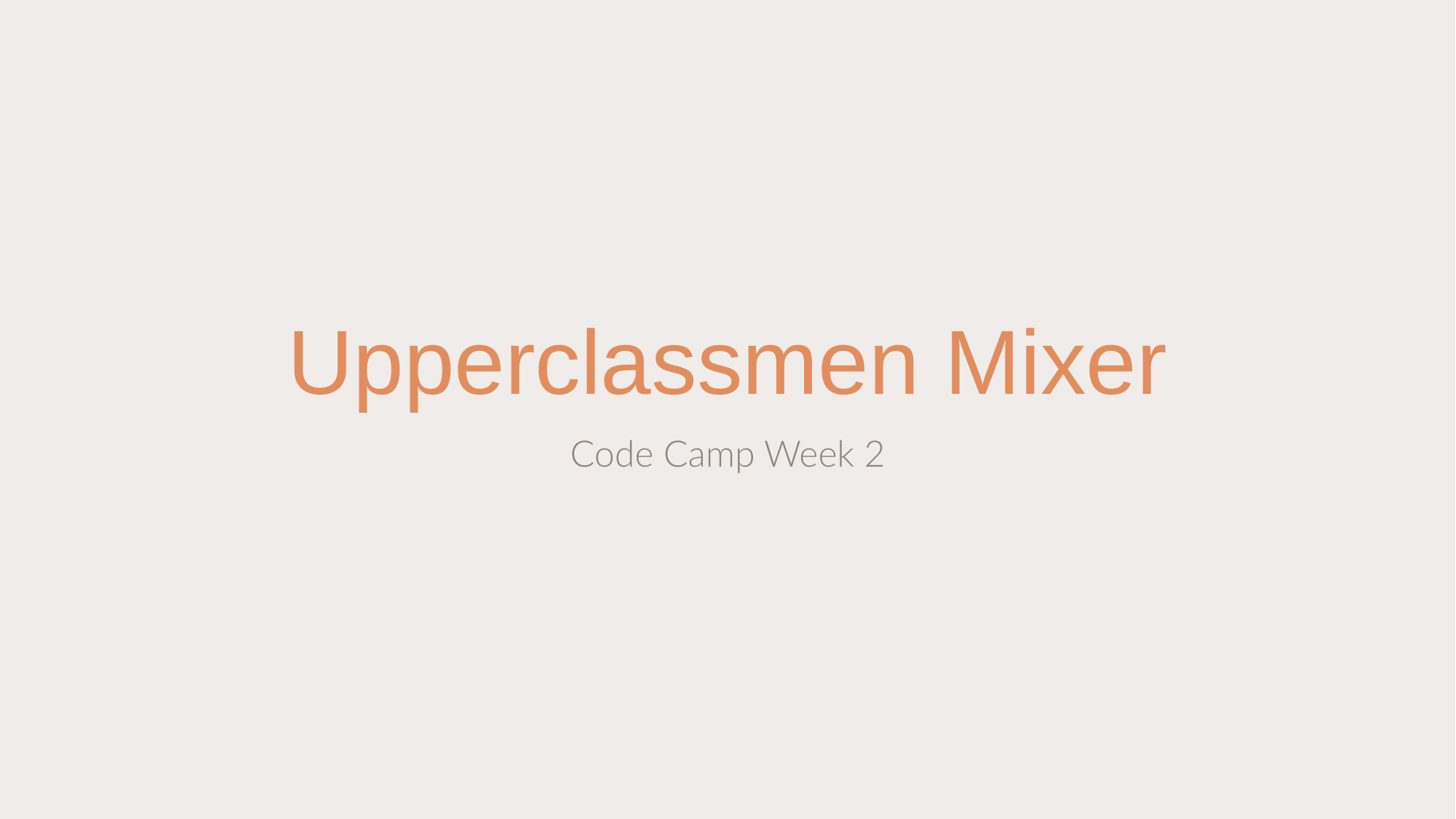

# Upperclassmen Mixer
Code Camp Week 2